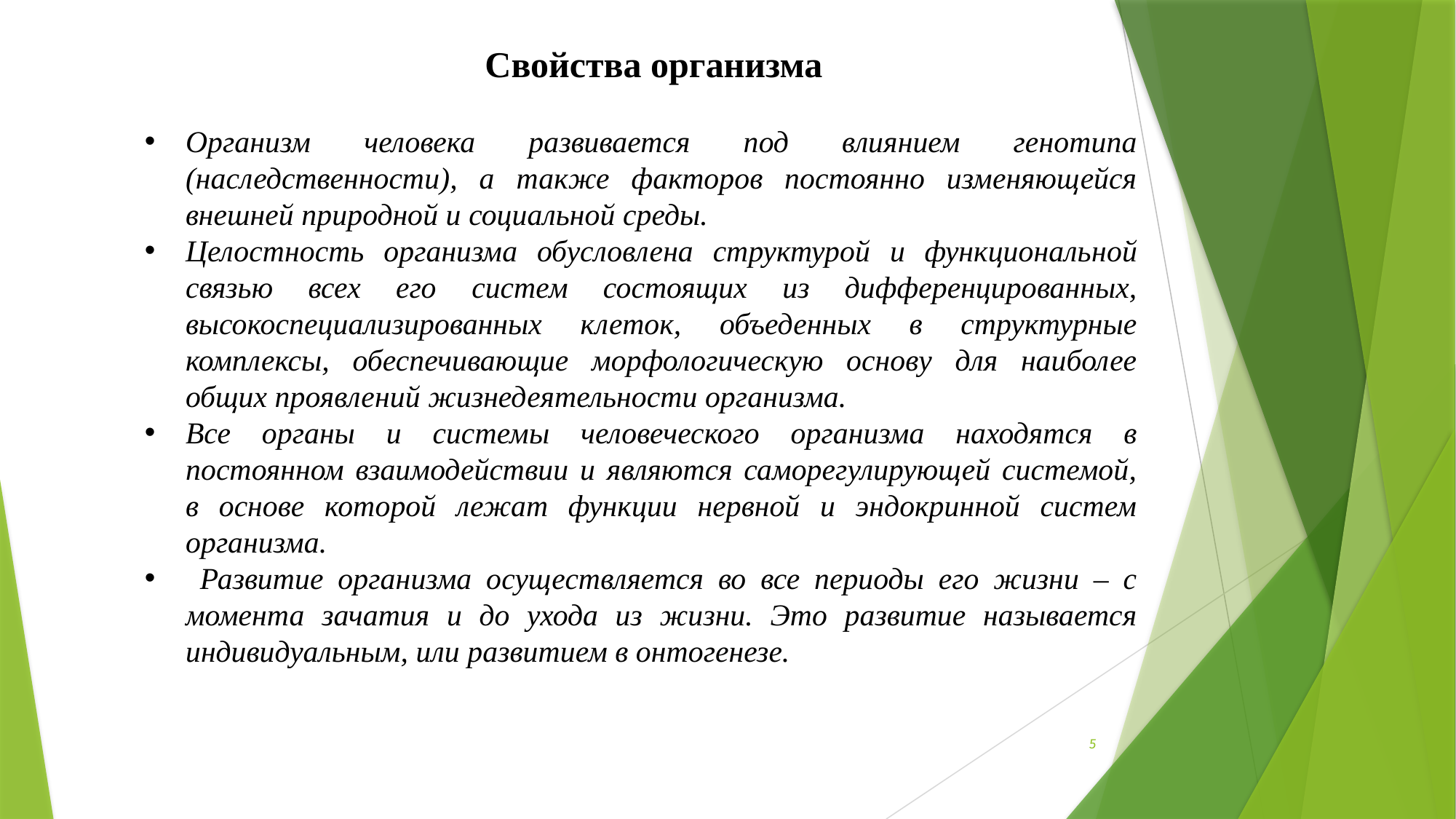

Свойства организма
Организм человека развивается под влиянием генотипа (наследственности), а также факторов постоянно изменяющейся внешней природной и социальной среды.
Целостность организма обусловлена структурой и функциональ­ной связью всех его систем состоящих из дифференцированных, высокоспециализированных клеток, объеденных в структурные комплексы, обеспечивающие морфологическую основу для наиболее общих проявлений жизнедеятельности организма.
Все органы и системы человеческого организма находятся в постоянном взаимодействии и являются саморегулирующей системой, в основе которой лежат функции нервной и эндокринной систем организма.
 Развитие организма осуществляется во все периоды его жизни – с момента зачатия и до ухода из жизни. Это развитие называется индивидуальным, или развитием в онтогенезе.
5